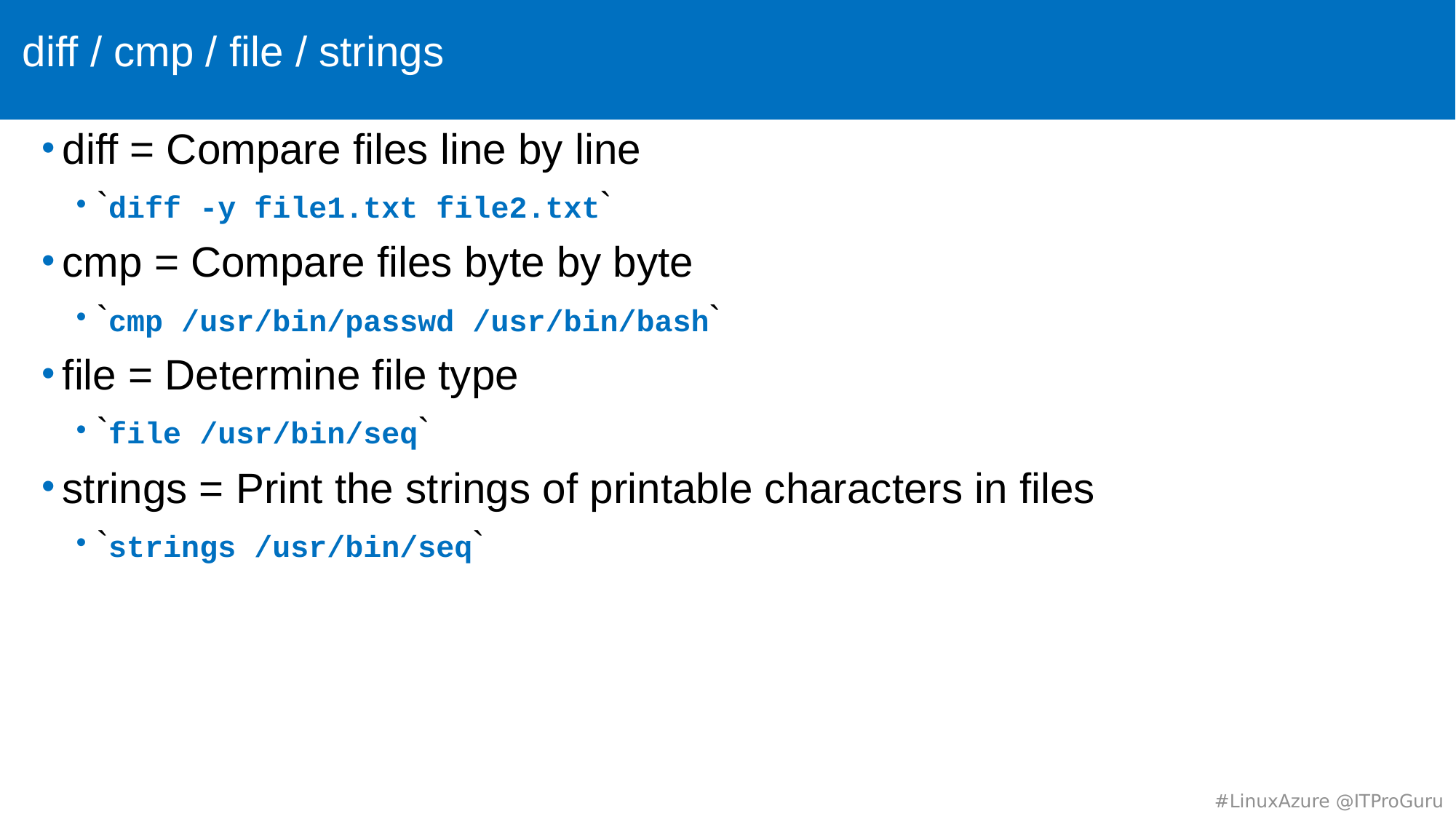

# diff / cmp / file / strings
diff = Compare files line by line
`diff -y file1.txt file2.txt`
cmp = Compare files byte by byte
`cmp /usr/bin/passwd /usr/bin/bash`
file = Determine file type
`file /usr/bin/seq`
strings = Print the strings of printable characters in files
`strings /usr/bin/seq`